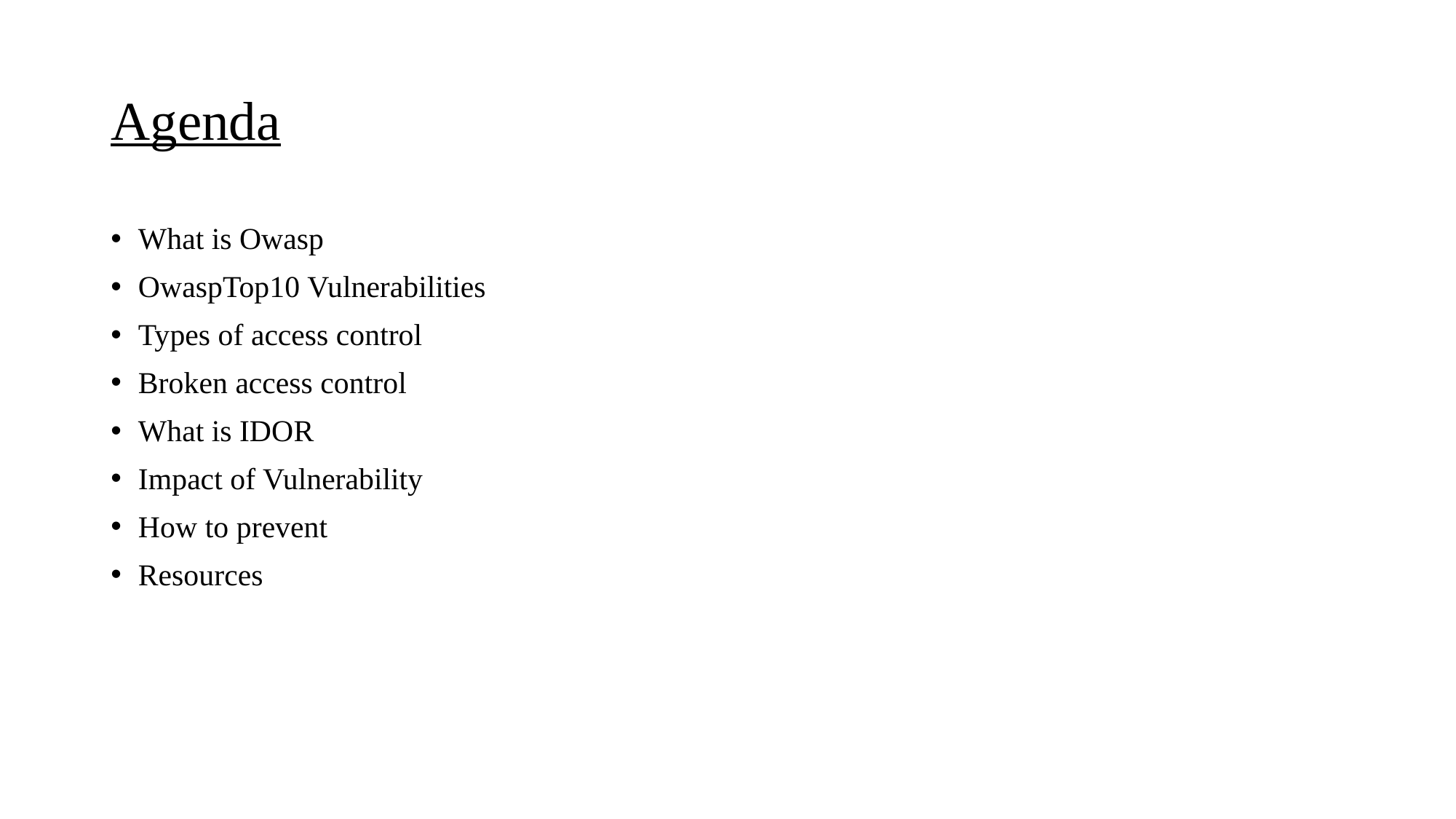

# Agenda
What is Owasp
OwaspTop10 Vulnerabilities
Types of access control
Broken access control
What is IDOR
Impact of Vulnerability
How to prevent
Resources